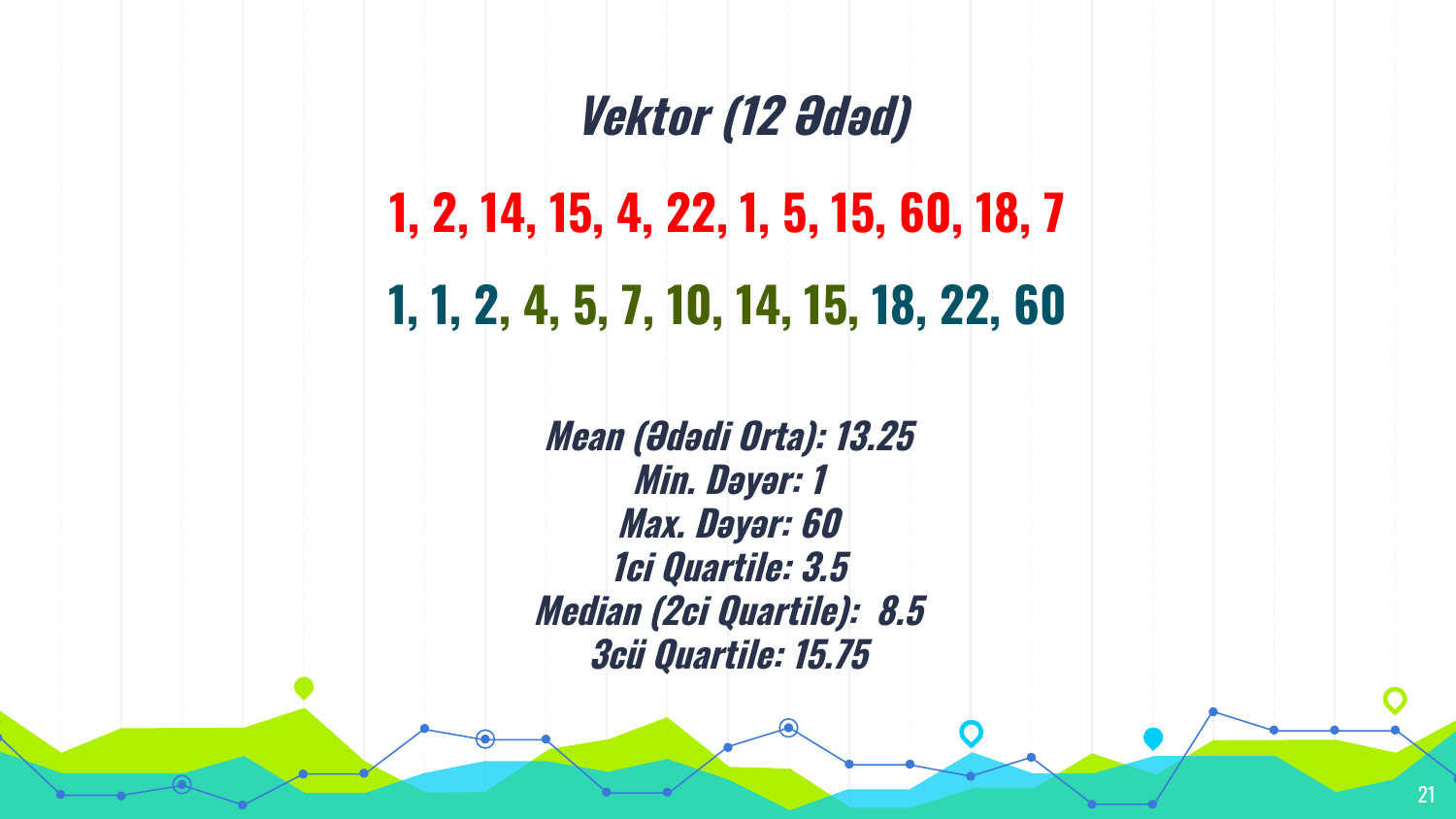

Vektor (12 Ədəd)
1, 2, 14, 15, 4, 22, 1, 5, 15, 60, 18, 7
1, 1, 2, 4, 5, 7, 10, 14, 15, 18, 22, 60
Mean (Ədədi Orta): 13.25
Min. Dəyər: 1
Max. Dəyər: 60
1ci Quartile: 3.5
Median (2ci Quartile):  8.5
3cü Quartile: 15.75
21